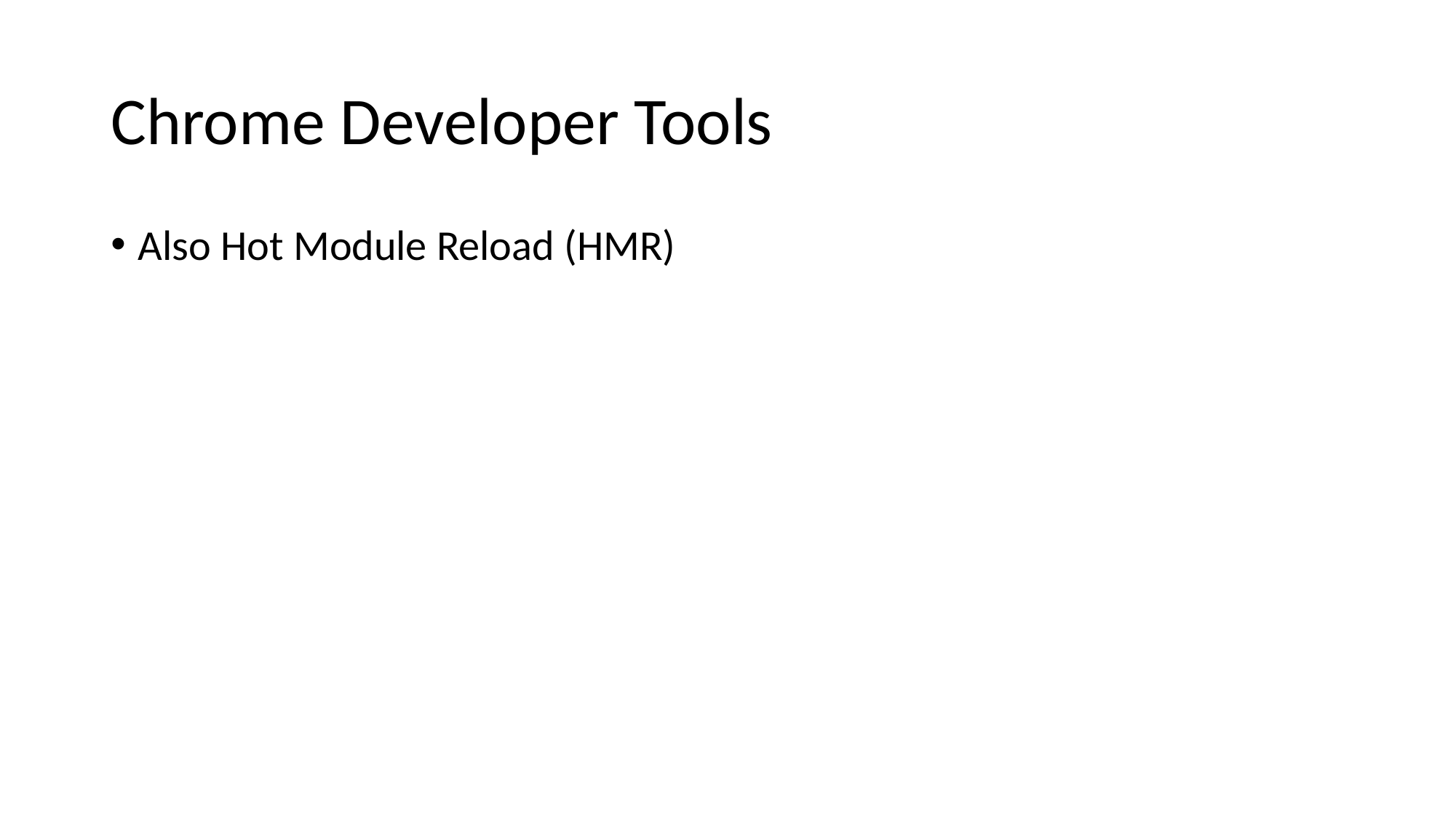

# Chrome Developer Tools
Also Hot Module Reload (HMR)